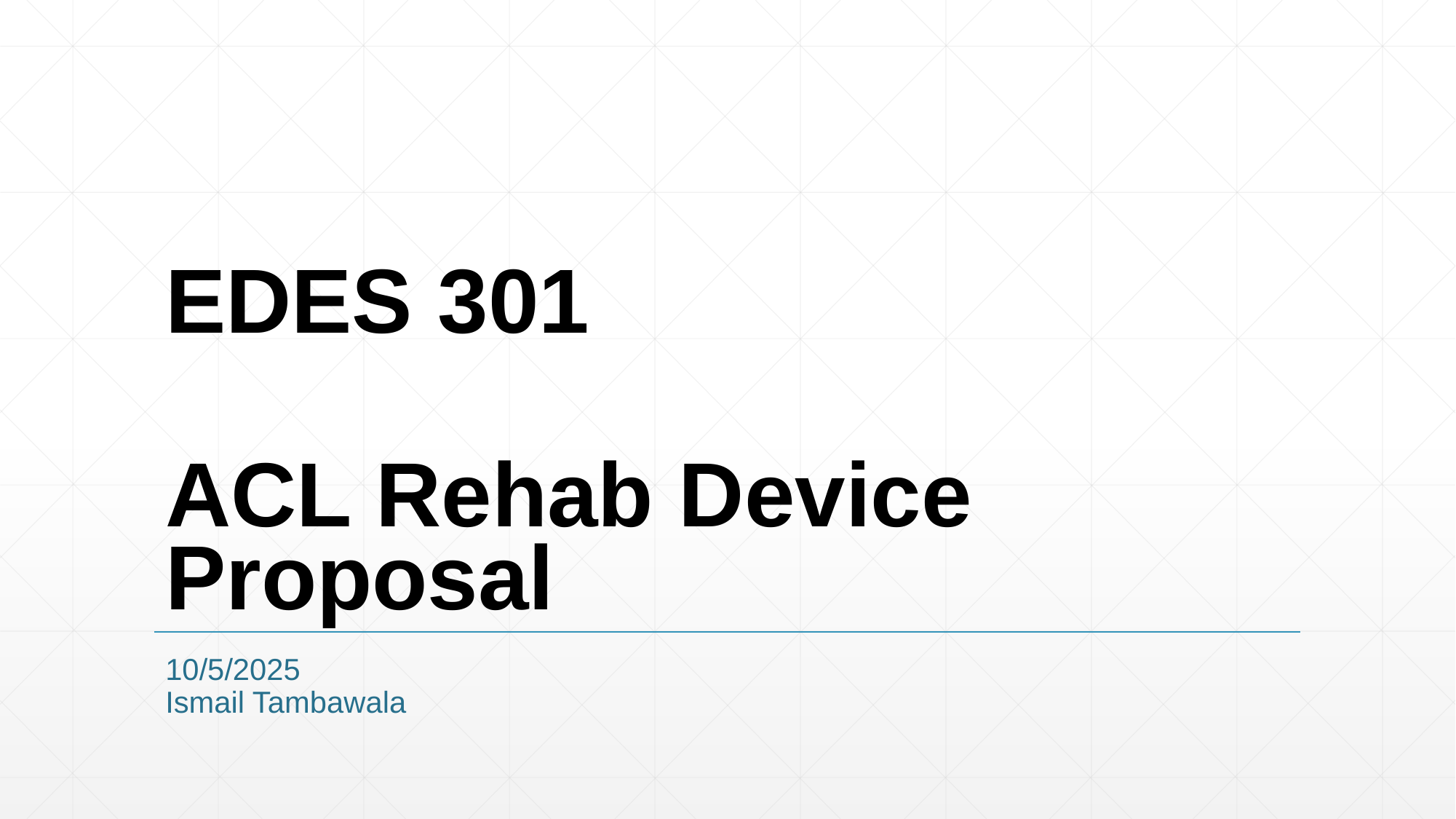

# EDES 301 ACL Rehab Device Proposal
10/5/2025
Ismail Tambawala